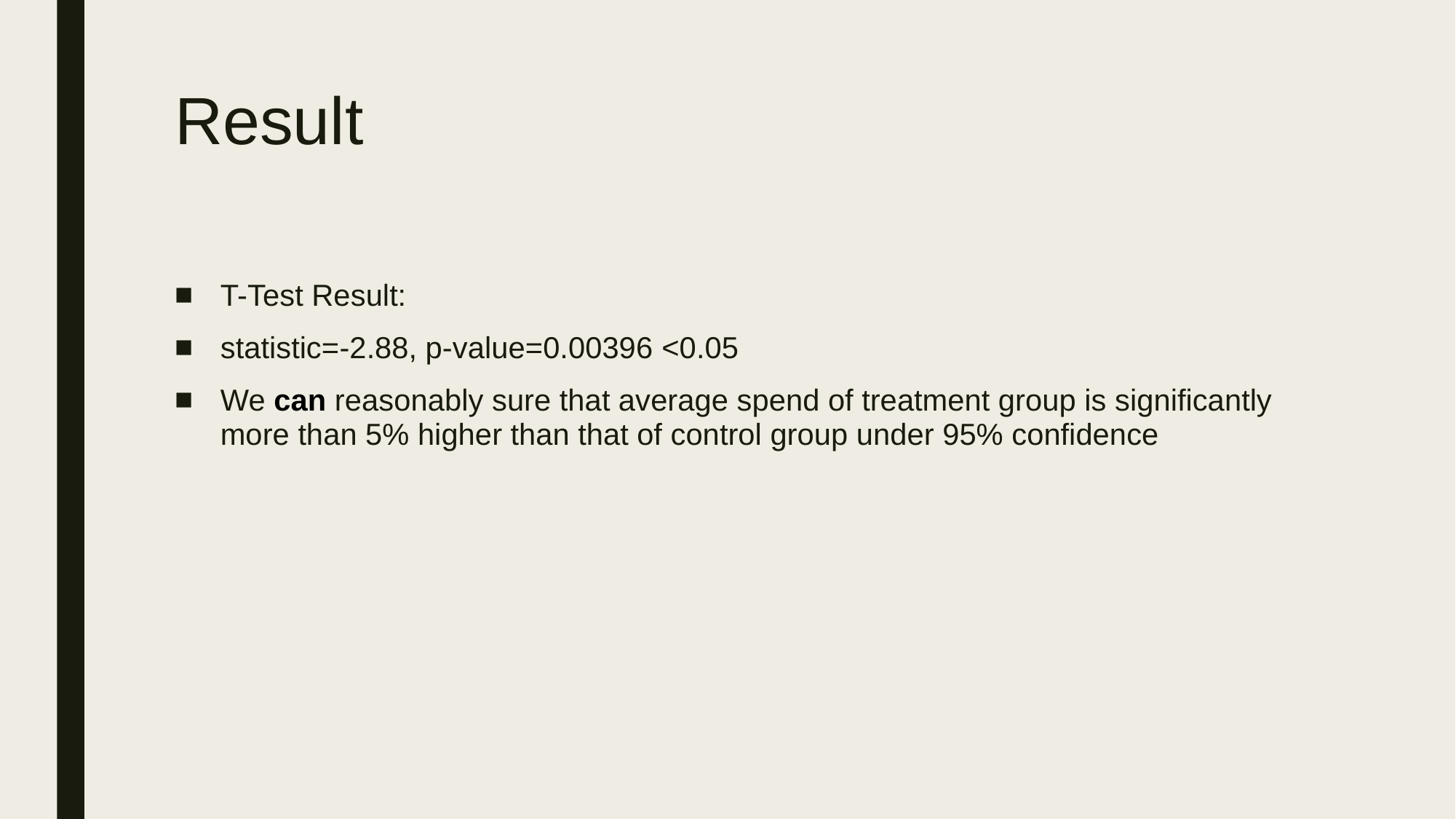

# Result
T-Test Result:
statistic=-2.88, p-value=0.00396 <0.05
We can reasonably sure that average spend of treatment group is significantly more than 5% higher than that of control group under 95% confidence